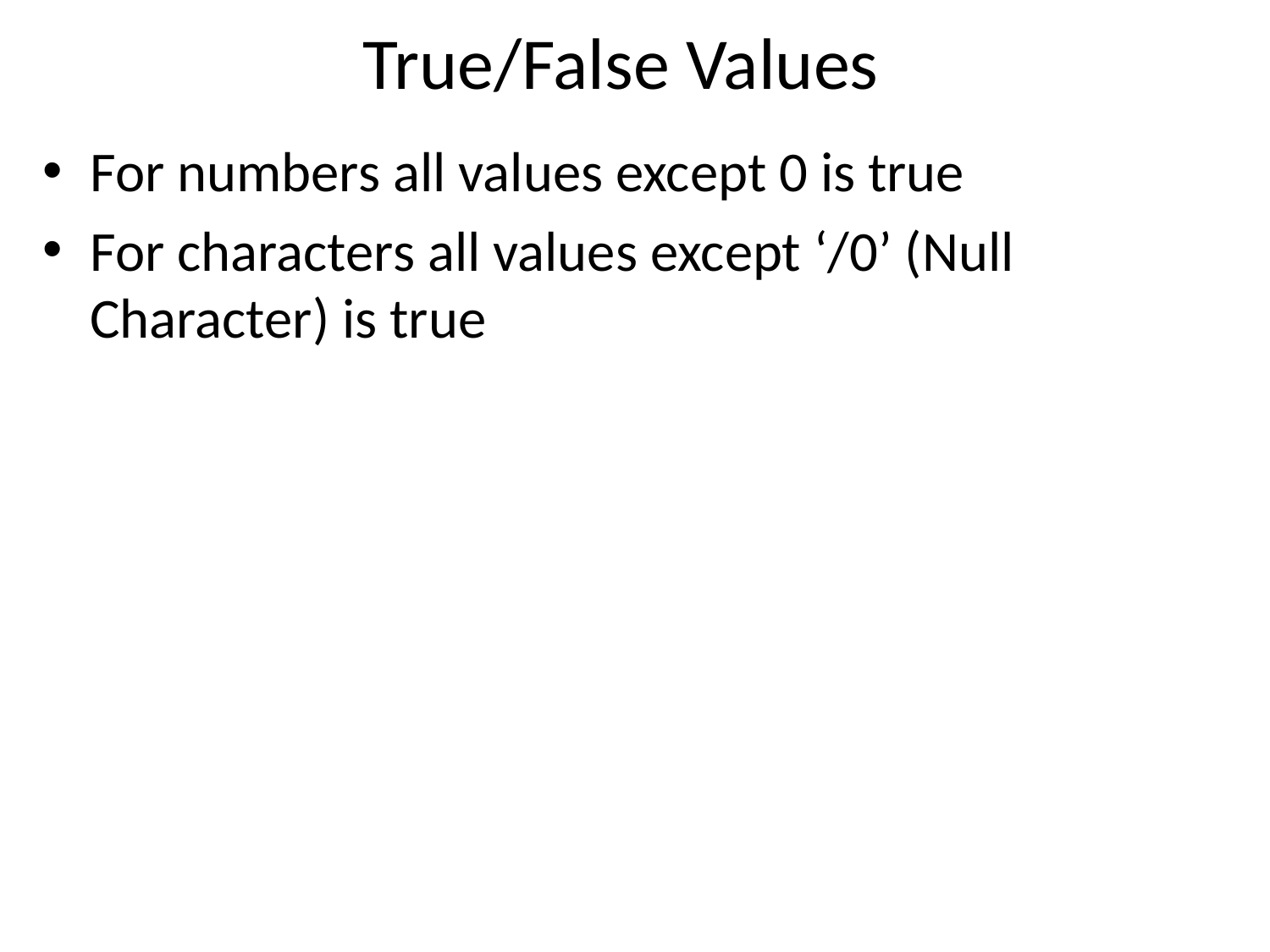

# True/False Values
For numbers all values except 0 is true
For characters all values except ‘/0’ (Null Character) is true